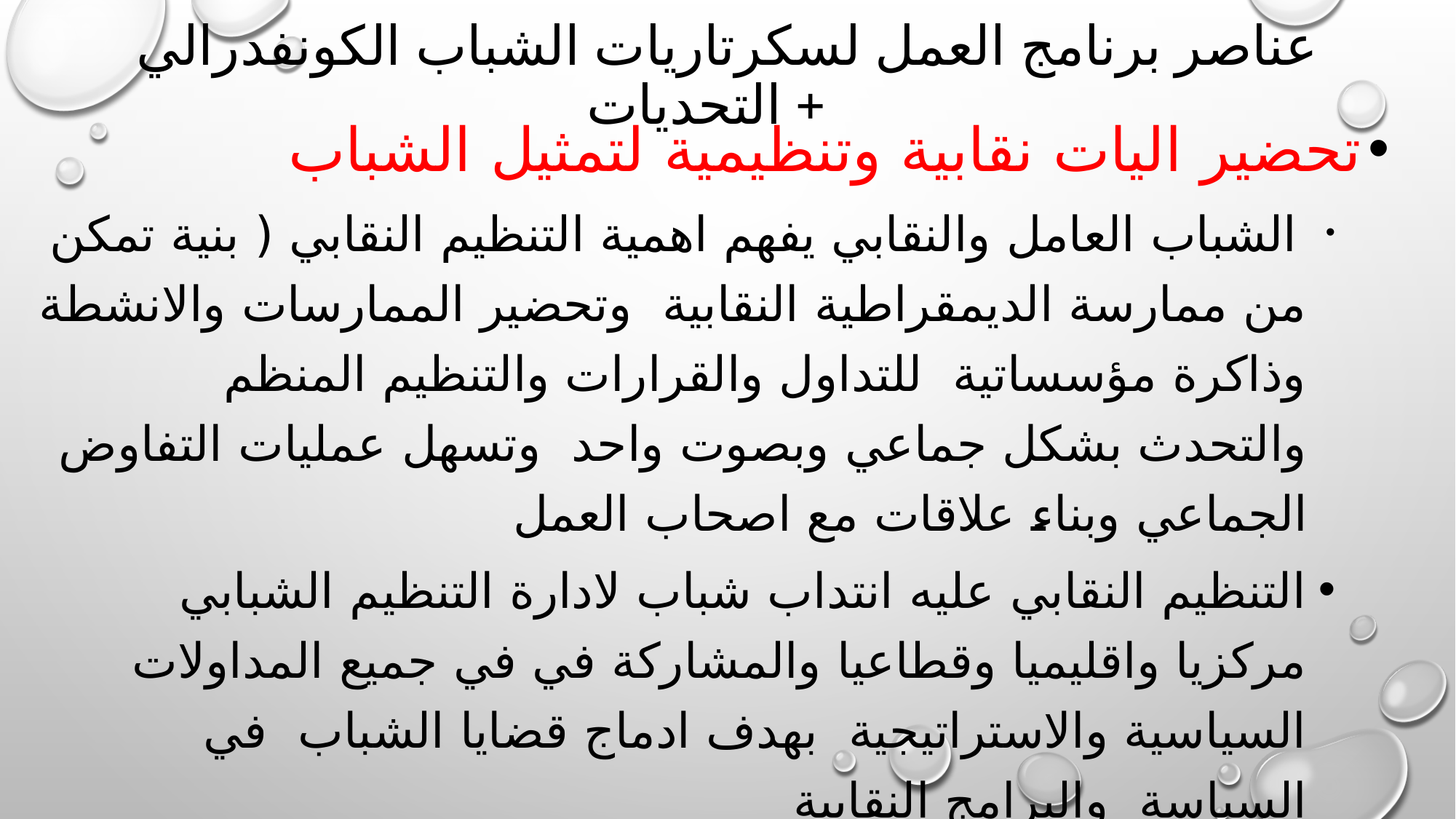

# عناصر برنامج العمل لسكرتاريات الشباب الكونفدرالي + التحديات
تحضير اليات نقابية وتنظيمية لتمثيل الشباب
 الشباب العامل والنقابي يفهم اهمية التنظيم النقابي ( بنية تمكن من ممارسة الديمقراطية النقابية  وتحضير الممارسات والانشطة وذاكرة مؤسساتية  للتداول والقرارات والتنظيم المنظم  والتحدث بشكل جماعي وبصوت واحد  وتسهل عمليات التفاوض الجماعي وبناء علاقات مع اصحاب العمل
التنظيم النقابي عليه انتداب شباب لادارة التنظيم الشبابي  مركزيا واقليميا وقطاعيا والمشاركة في في جميع المداولات السياسية والاستراتيجية  بهدف ادماج قضايا الشباب  في السياسة  والبرامج النقابية
تفعيل تنظيمات الشباب ( السكرتارية الكونفدرالية للشباب – السكرتارية المحلية للشباب – السكرتارية القطاعية للشباب  ( التداول اتخاد برامج وقرارات وتطوير القوة الاقتراحية والتنظيمية
تحديد كوطا للشباب في التنظيمات التنفيذية